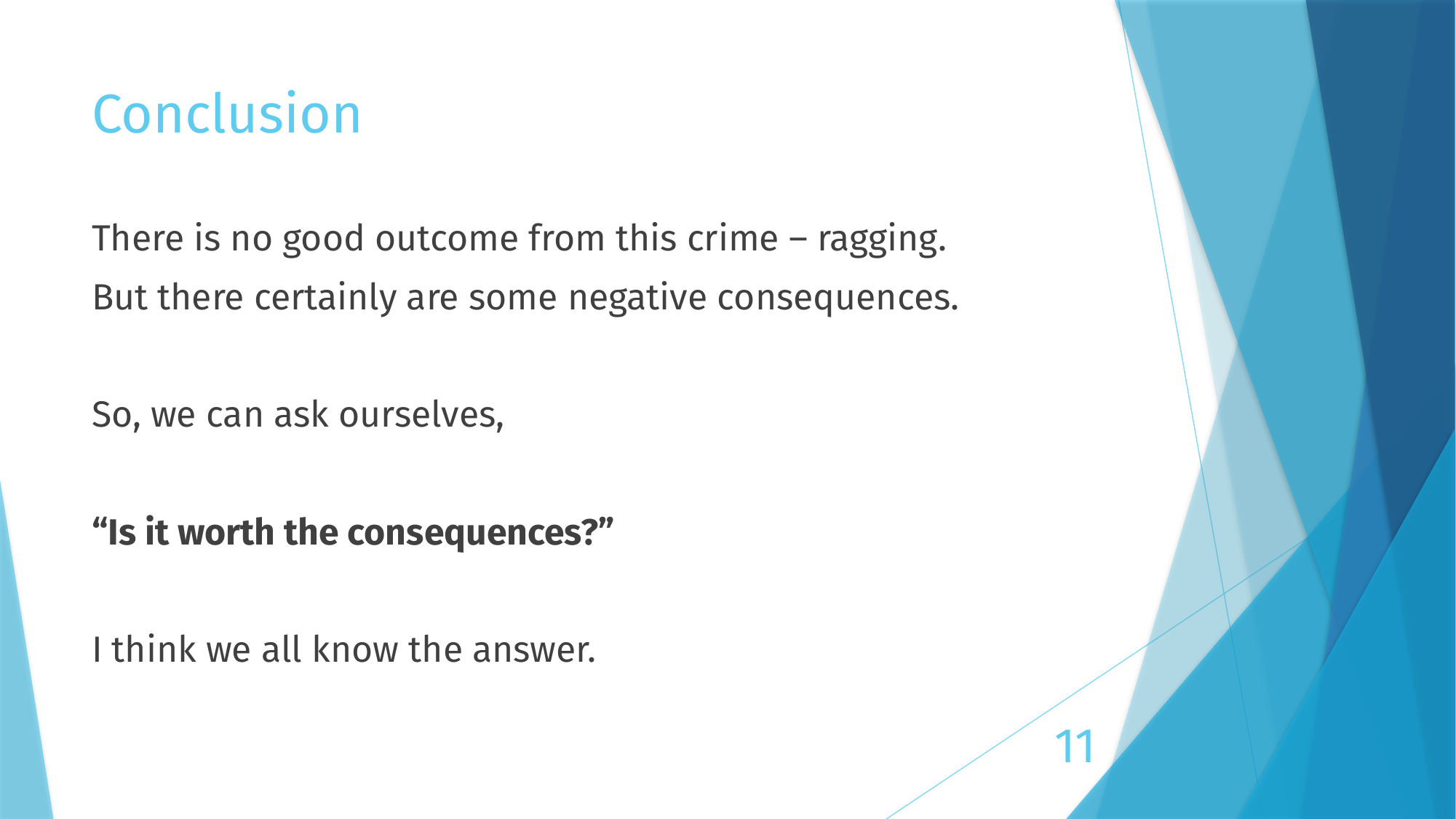

# Conclusion
There is no good outcome from this crime – ragging.
But there certainly are some negative consequences.

So, we can ask ourselves,

“Is it worth the consequences?”

I think we all know the answer.

11